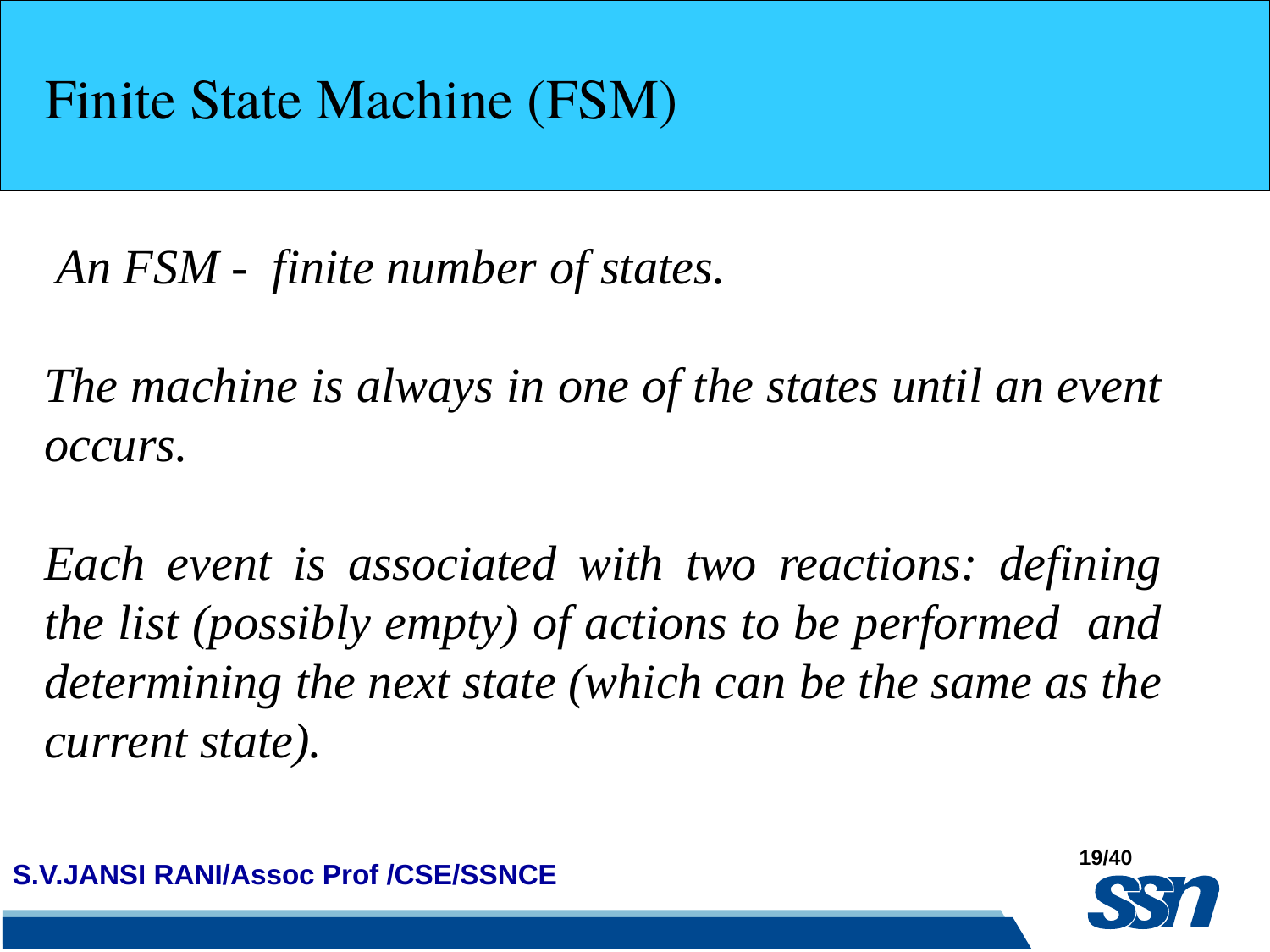

Finite State Machine (FSM)
 An FSM -  finite number of states.

The machine is always in one of the states until an event occurs.

Each event is associated with two reactions: defining the list (possibly empty) of actions to be performed  and determining the next state (which can be the same as the current state).